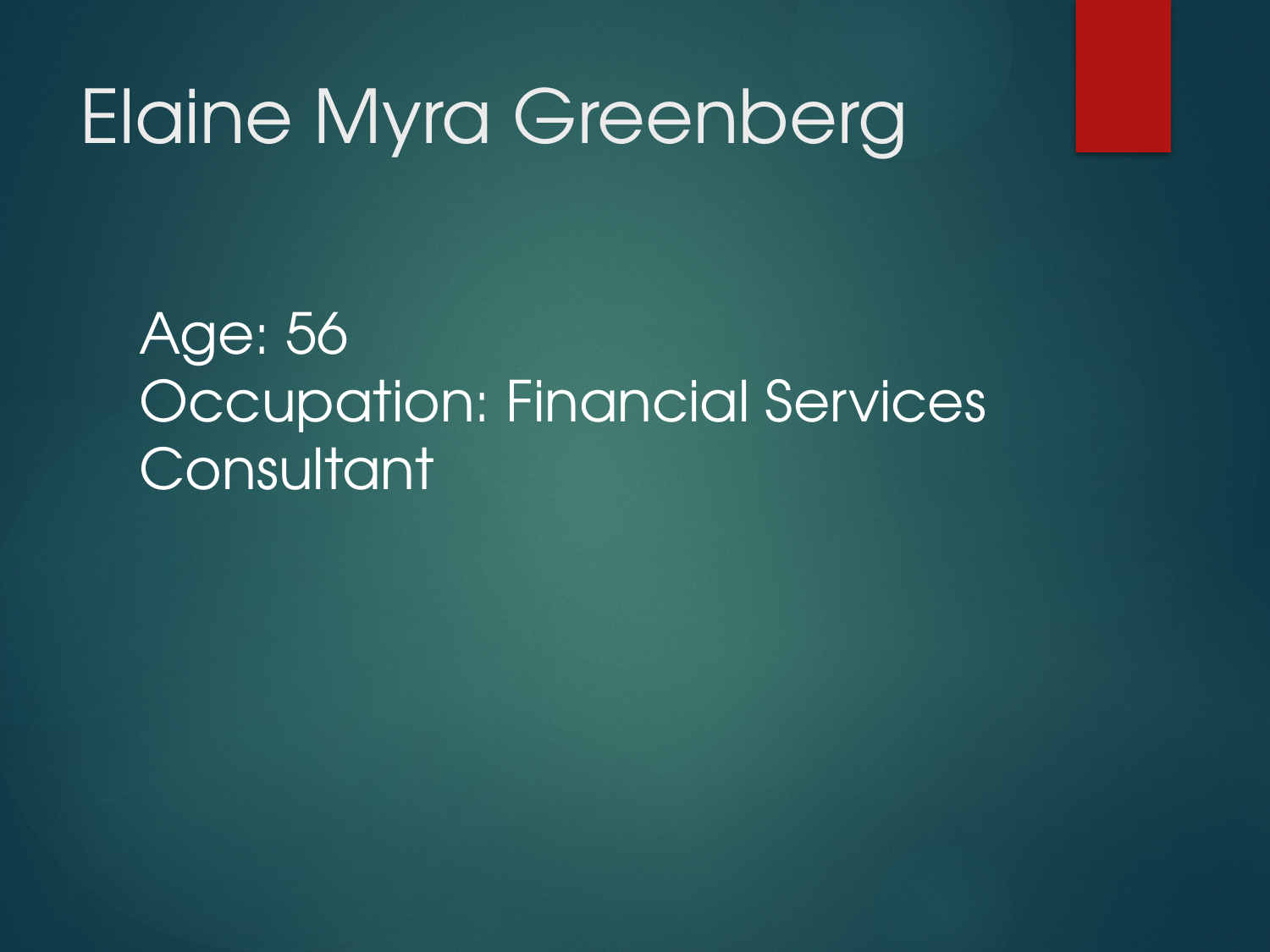

# Elaine Myra Greenberg

Age: 56
Occupation: Financial Services Consultant